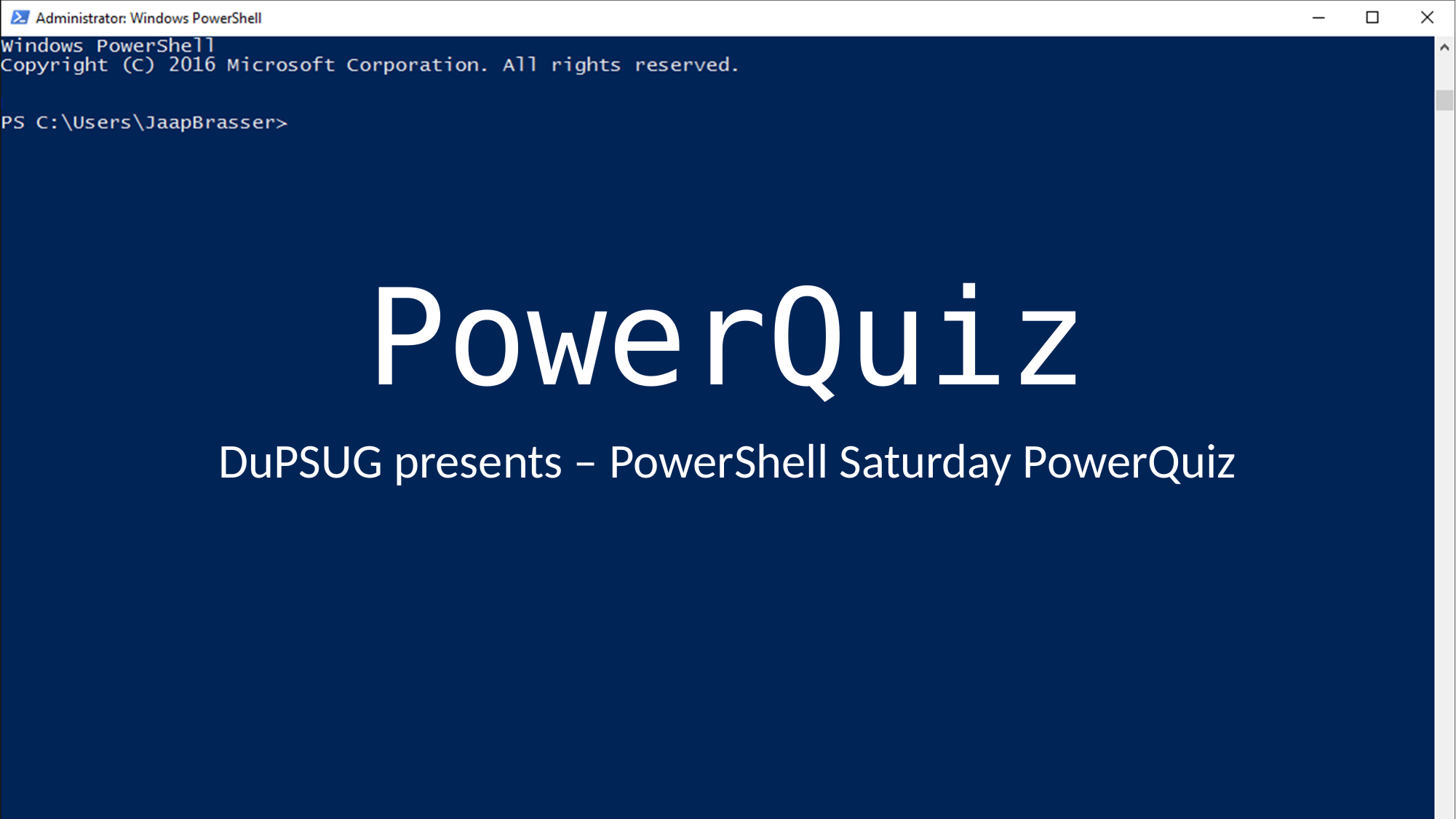

# PowerQuiz
DuPSUG presents – PowerShell Saturday PowerQuiz